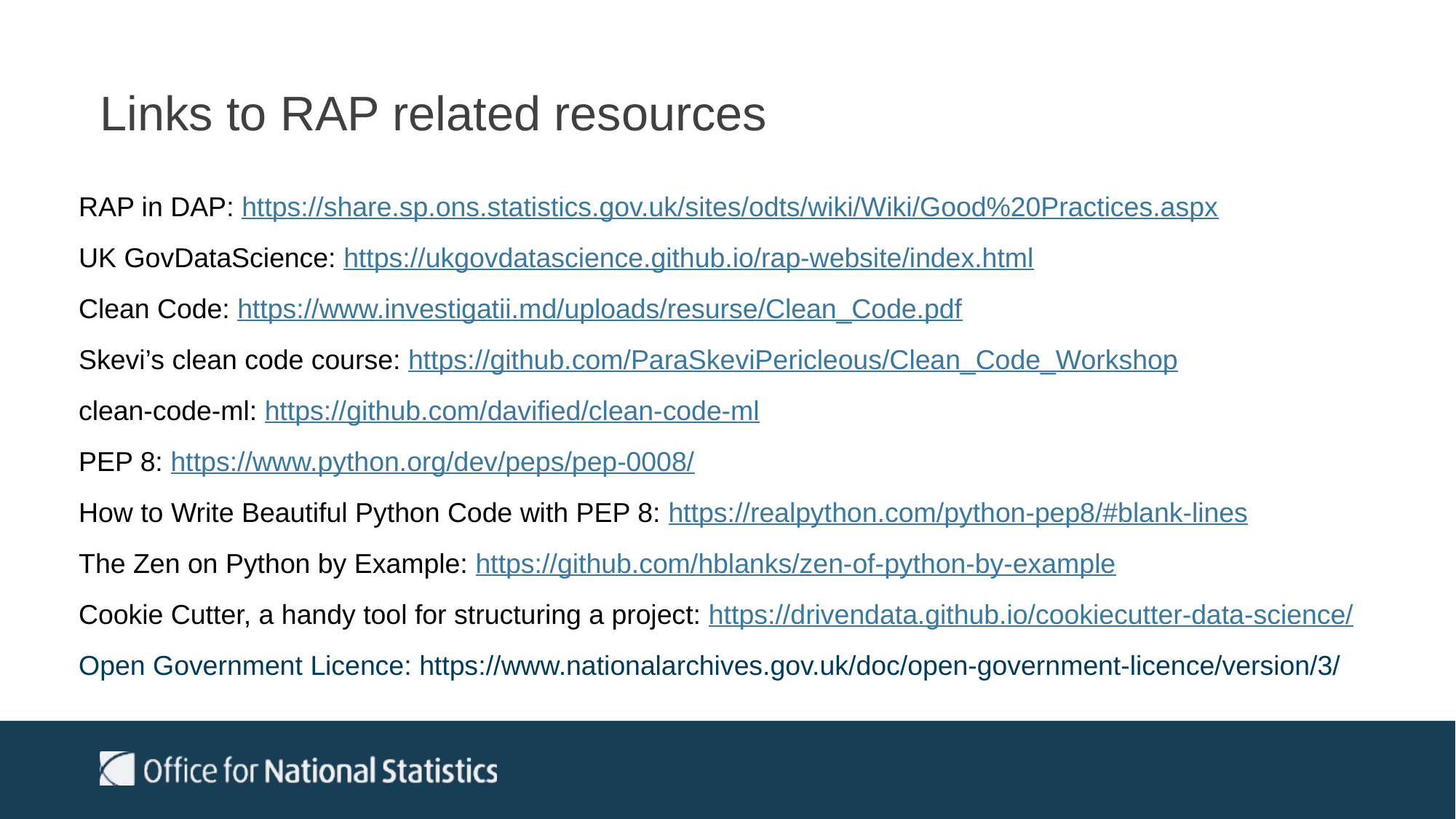

Links to RAP related resources
RAP in DAP: https://share.sp.ons.statistics.gov.uk/sites/odts/wiki/Wiki/Good%20Practices.aspx
UK GovDataScience: https://ukgovdatascience.github.io/rap-website/index.html
Clean Code: https://www.investigatii.md/uploads/resurse/Clean_Code.pdf
Skevi’s clean code course: https://github.com/ParaSkeviPericleous/Clean_Code_Workshop
clean-code-ml: https://github.com/davified/clean-code-ml
PEP 8: https://www.python.org/dev/peps/pep-0008/
How to Write Beautiful Python Code with PEP 8: https://realpython.com/python-pep8/#blank-lines
The Zen on Python by Example: https://github.com/hblanks/zen-of-python-by-example
Cookie Cutter, a handy tool for structuring a project: https://drivendata.github.io/cookiecutter-data-science/
Open Government Licence: https://www.nationalarchives.gov.uk/doc/open-government-licence/version/3/